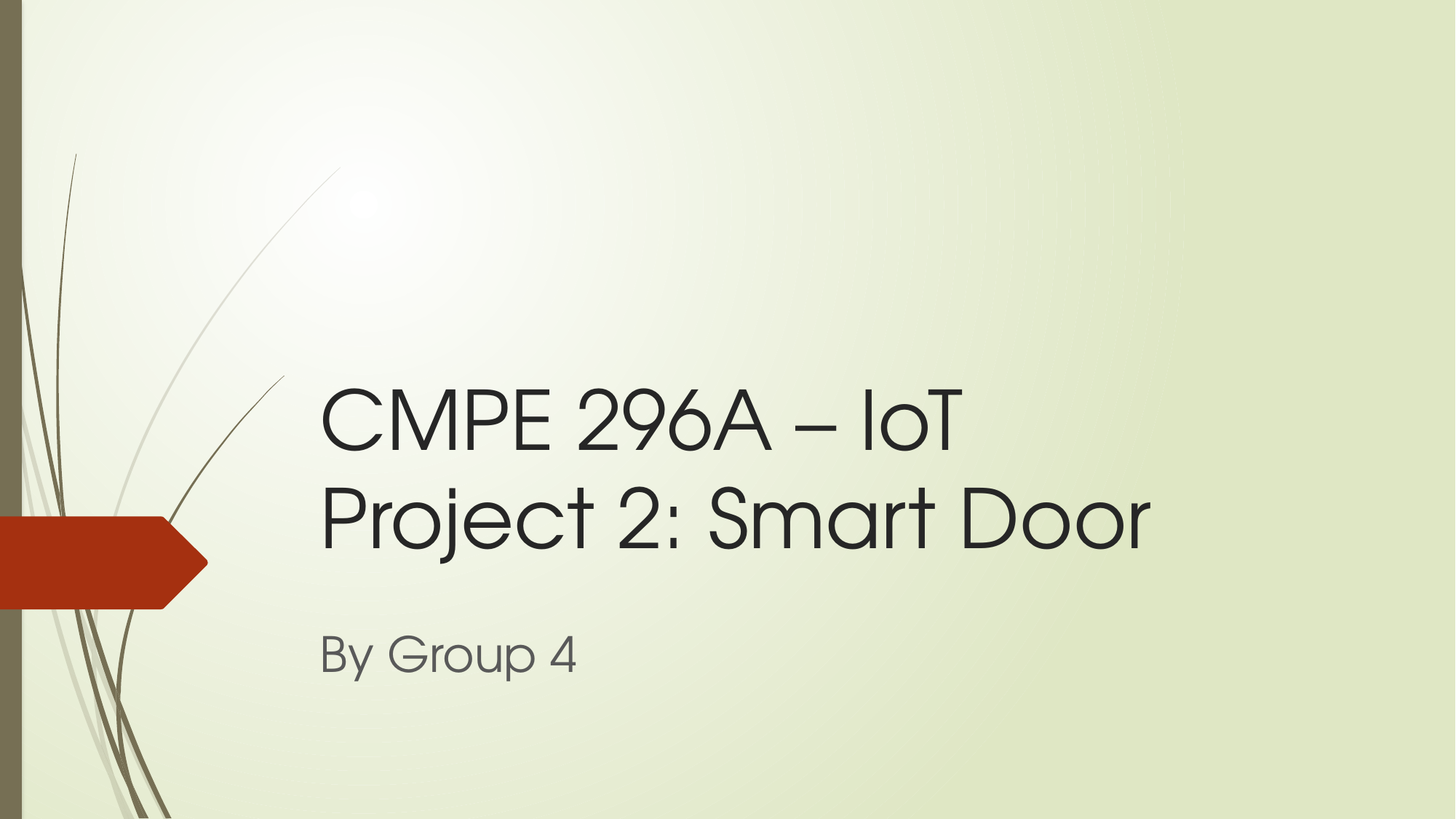

# CMPE 296A – IoT Project 2: Smart Door

By Group 4